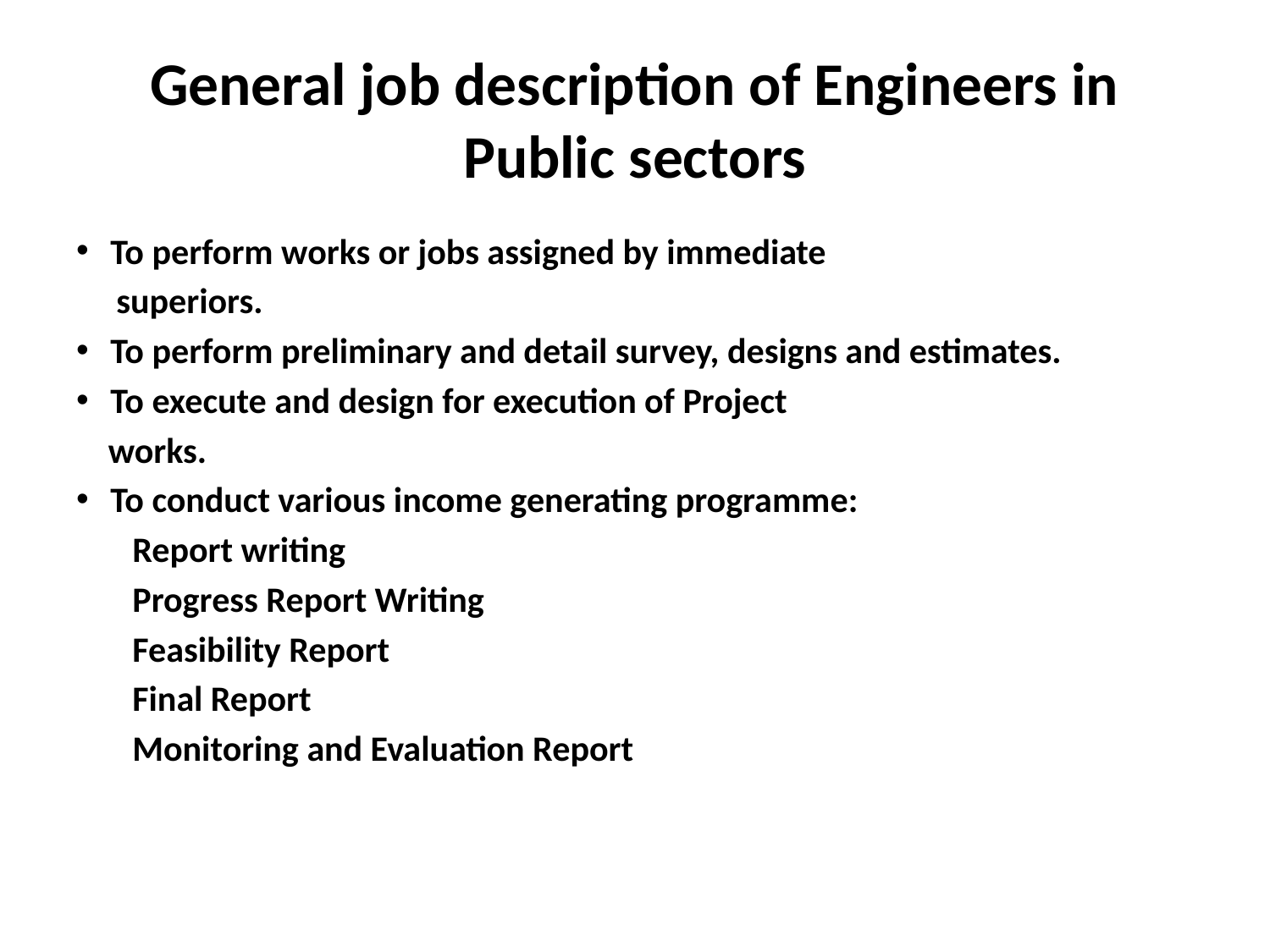

# General job description of Engineers in Public sectors
To perform works or jobs assigned by immediate
     superiors.
To perform preliminary and detail survey, designs and estimates.
To execute and design for execution of Project
    works.
To conduct various income generating programme:
       Report writing
       Progress Report Writing
       Feasibility Report
       Final Report
       Monitoring and Evaluation Report